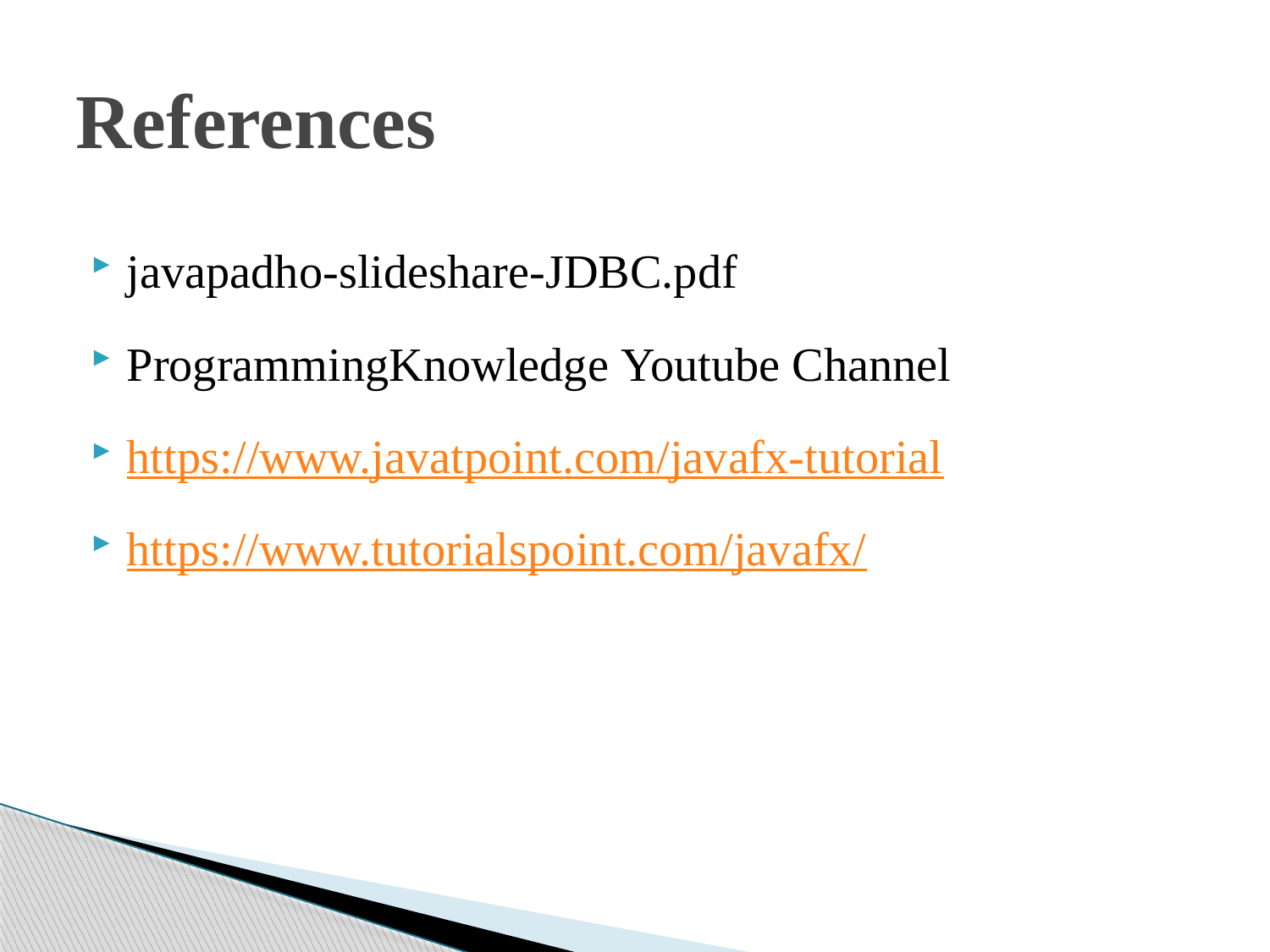

# References
javapadho-slideshare-JDBC.pdf
ProgrammingKnowledge Youtube Channel
https://www.javatpoint.com/javafx-tutorial
https://www.tutorialspoint.com/javafx/